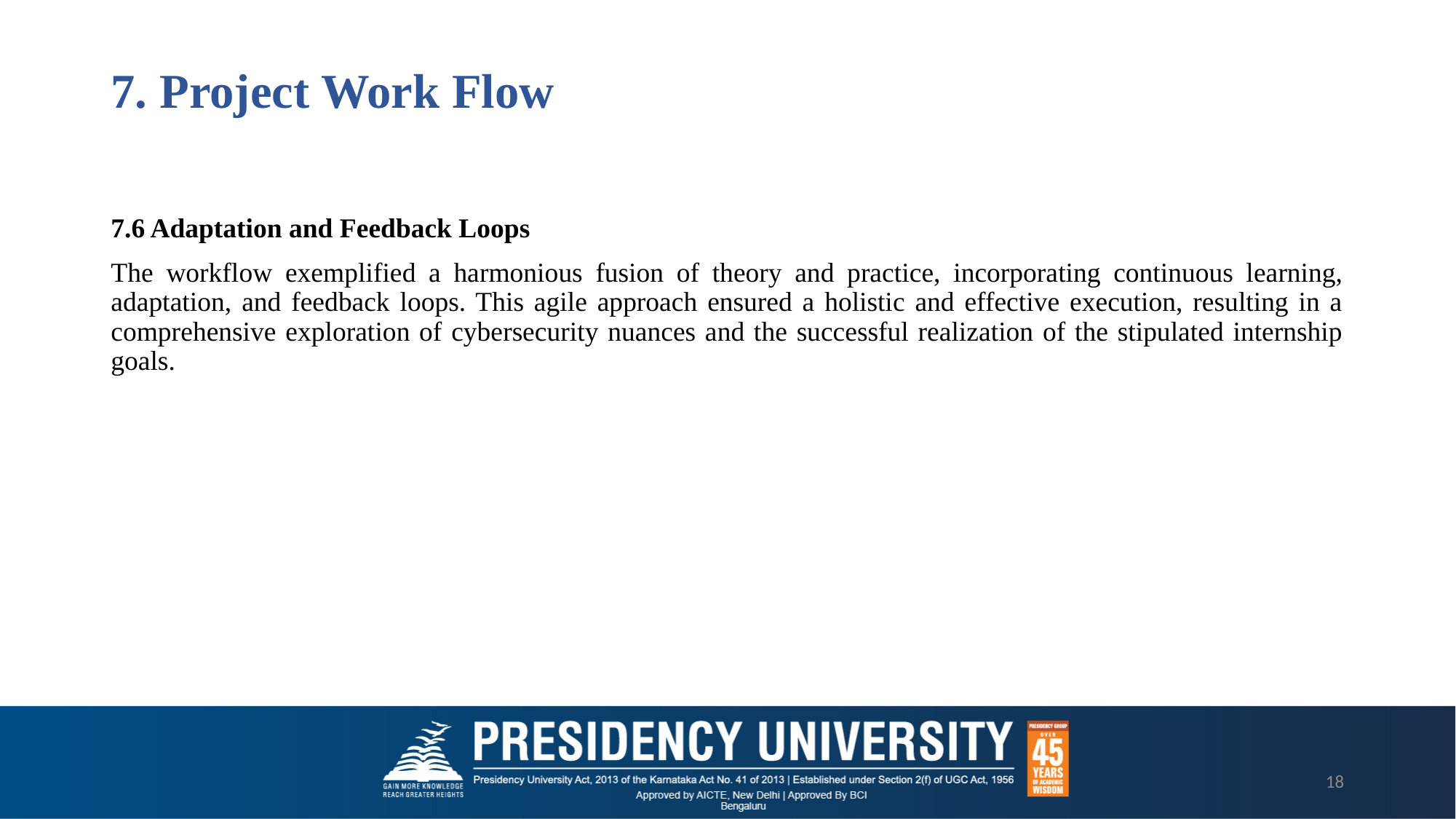

# 7. Project Work Flow
7.6 Adaptation and Feedback Loops
The workflow exemplified a harmonious fusion of theory and practice, incorporating continuous learning, adaptation, and feedback loops. This agile approach ensured a holistic and effective execution, resulting in a comprehensive exploration of cybersecurity nuances and the successful realization of the stipulated internship goals.

18